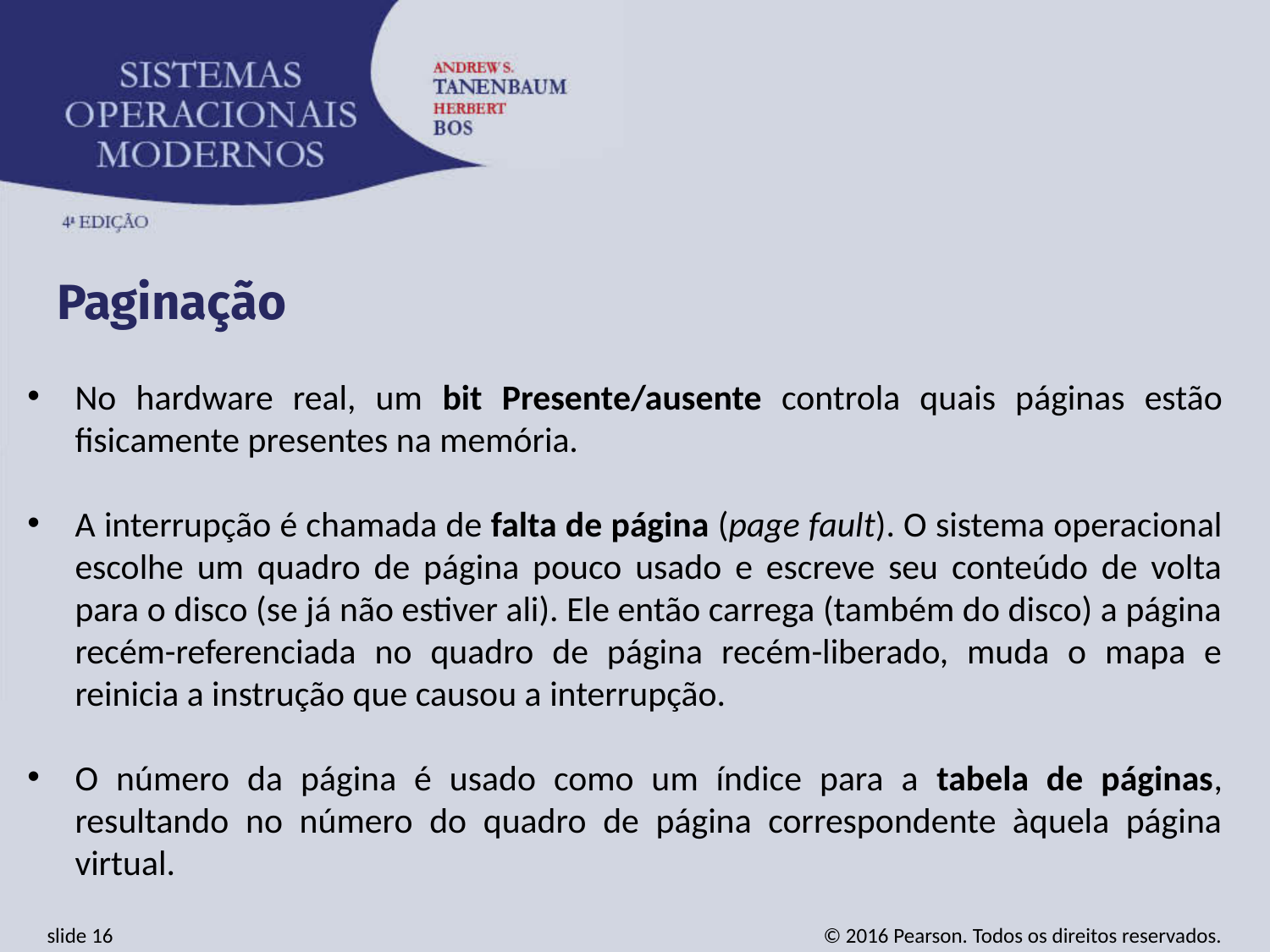

Paginação

No hardware real, um bit Presente/ausente controla quais páginas estão fisicamente presentes na memória.

A interrupção é chamada de falta de página (page fault). O sistema operacional escolhe um quadro de página pouco usado e escreve seu conteúdo de volta para o disco (se já não estiver ali). Ele então carrega (também do disco) a página recém-referenciada no quadro de página recém-liberado, muda o mapa e reinicia a instrução que causou a interrupção.

O número da página é usado como um índice para a tabela de páginas, resultando no número do quadro de página correspondente àquela página virtual.